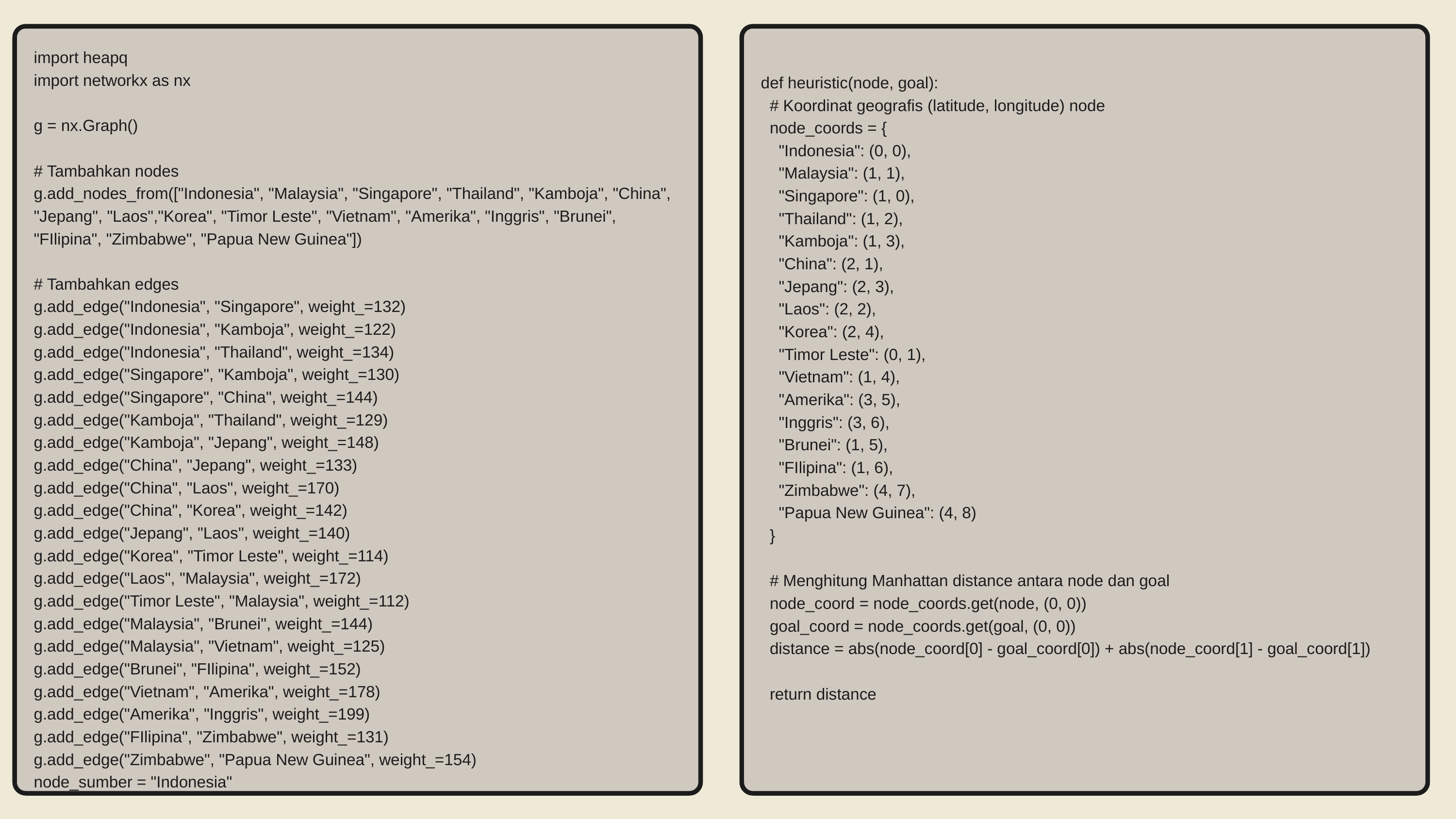

import heapq
import networkx as nx

g = nx.Graph()

# Tambahkan nodes
g.add_nodes_from(["Indonesia", "Malaysia", "Singapore", "Thailand", "Kamboja", "China", "Jepang", "Laos","Korea", "Timor Leste", "Vietnam", "Amerika", "Inggris", "Brunei", "FIlipina", "Zimbabwe", "Papua New Guinea"])

# Tambahkan edges
g.add_edge("Indonesia", "Singapore", weight_=132)
g.add_edge("Indonesia", "Kamboja", weight_=122)
g.add_edge("Indonesia", "Thailand", weight_=134)
g.add_edge("Singapore", "Kamboja", weight_=130)
g.add_edge("Singapore", "China", weight_=144)
g.add_edge("Kamboja", "Thailand", weight_=129)
g.add_edge("Kamboja", "Jepang", weight_=148)
g.add_edge("China", "Jepang", weight_=133)
g.add_edge("China", "Laos", weight_=170)
g.add_edge("China", "Korea", weight_=142)
g.add_edge("Jepang", "Laos", weight_=140)
g.add_edge("Korea", "Timor Leste", weight_=114)
g.add_edge("Laos", "Malaysia", weight_=172)
g.add_edge("Timor Leste", "Malaysia", weight_=112)
g.add_edge("Malaysia", "Brunei", weight_=144)
g.add_edge("Malaysia", "Vietnam", weight_=125)
g.add_edge("Brunei", "FIlipina", weight_=152)
g.add_edge("Vietnam", "Amerika", weight_=178)
g.add_edge("Amerika", "Inggris", weight_=199)
g.add_edge("FIlipina", "Zimbabwe", weight_=131)
g.add_edge("Zimbabwe", "Papua New Guinea", weight_=154)
node_sumber = "Indonesia"
def heuristic(node, goal):
  # Koordinat geografis (latitude, longitude) node
  node_coords = {
    "Indonesia": (0, 0),
    "Malaysia": (1, 1),
    "Singapore": (1, 0),
    "Thailand": (1, 2),
    "Kamboja": (1, 3),
    "China": (2, 1),
    "Jepang": (2, 3),
    "Laos": (2, 2),
    "Korea": (2, 4),
    "Timor Leste": (0, 1),
    "Vietnam": (1, 4),
    "Amerika": (3, 5),
    "Inggris": (3, 6),
    "Brunei": (1, 5),
    "FIlipina": (1, 6),
    "Zimbabwe": (4, 7),
    "Papua New Guinea": (4, 8)
  }

  # Menghitung Manhattan distance antara node dan goal
  node_coord = node_coords.get(node, (0, 0))
  goal_coord = node_coords.get(goal, (0, 0))
  distance = abs(node_coord[0] - goal_coord[0]) + abs(node_coord[1] - goal_coord[1])

  return distance